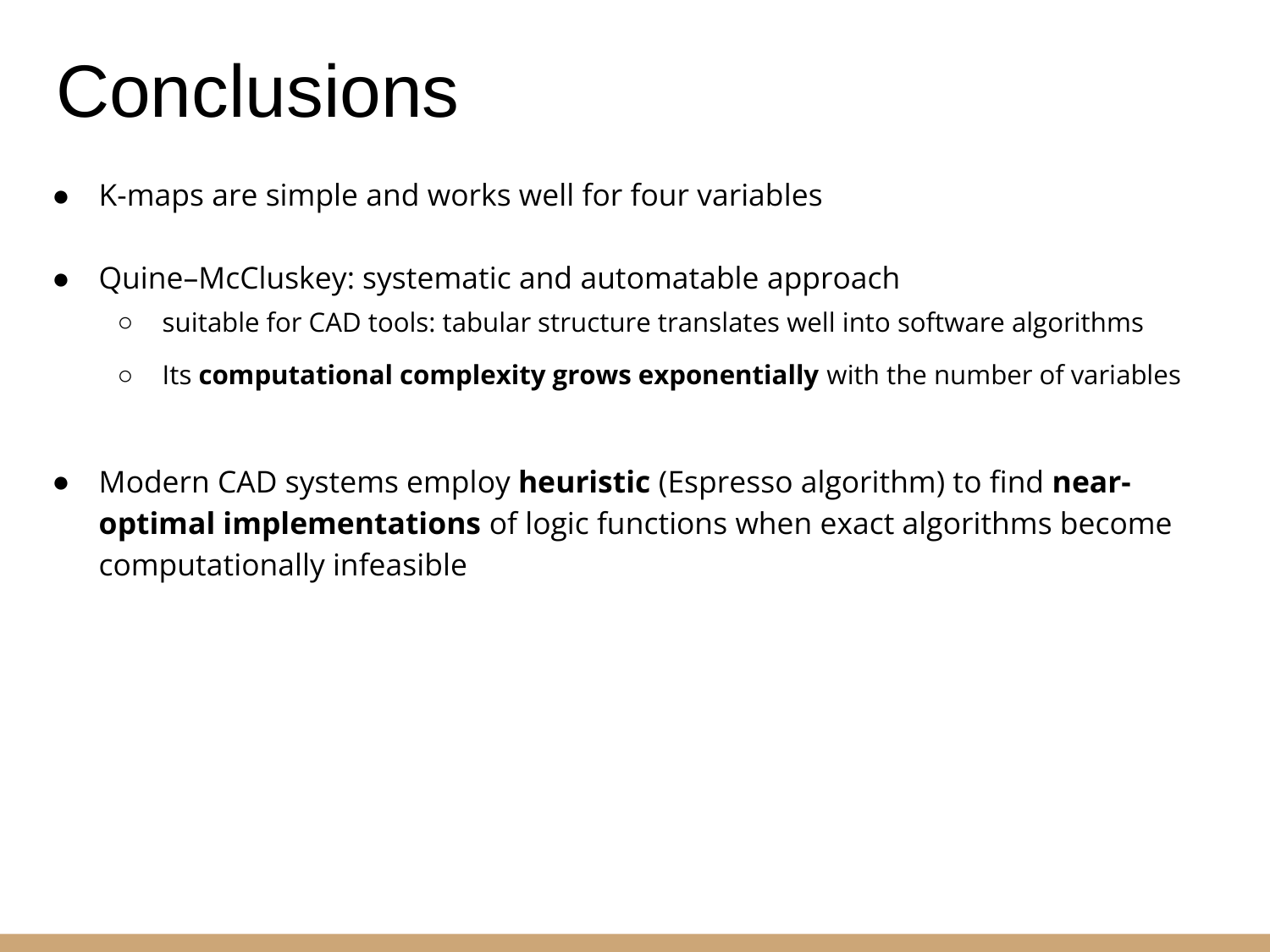

Conclusions
K-maps are simple and works well for four variables

Quine–McCluskey: systematic and automatable approach
suitable for CAD tools: tabular structure translates well into software algorithms
Its computational complexity grows exponentially with the number of variables

Modern CAD systems employ heuristic (Espresso algorithm) to find near-optimal implementations of logic functions when exact algorithms become computationally infeasible